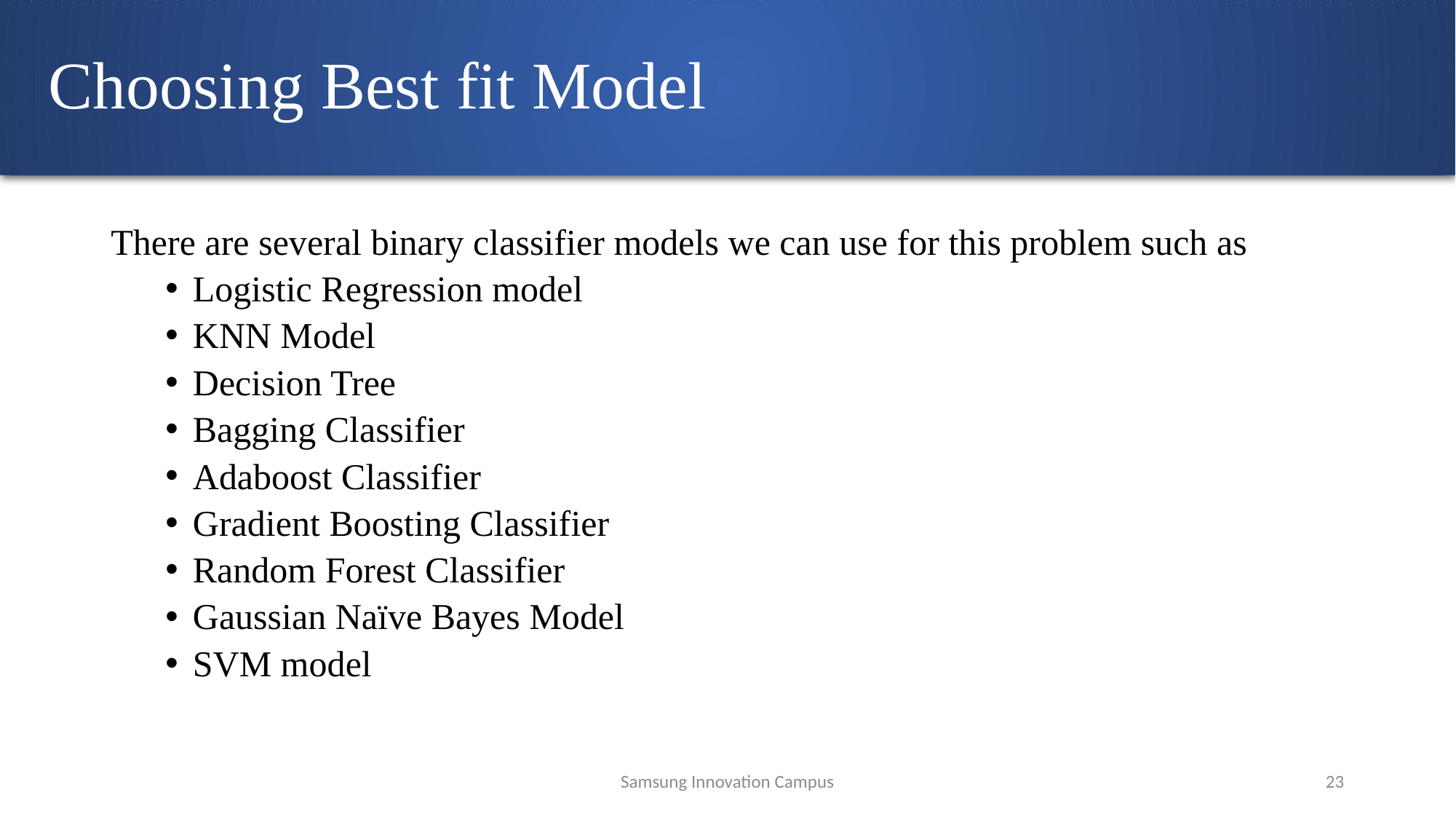

# Choosing Best fit Model
There are several binary classifier models we can use for this problem such as
Logistic Regression model
KNN Model
Decision Tree
Bagging Classifier
Adaboost Classifier
Gradient Boosting Classifier
Random Forest Classifier
Gaussian Naïve Bayes Model
SVM model

Samsung Innovation Campus
23